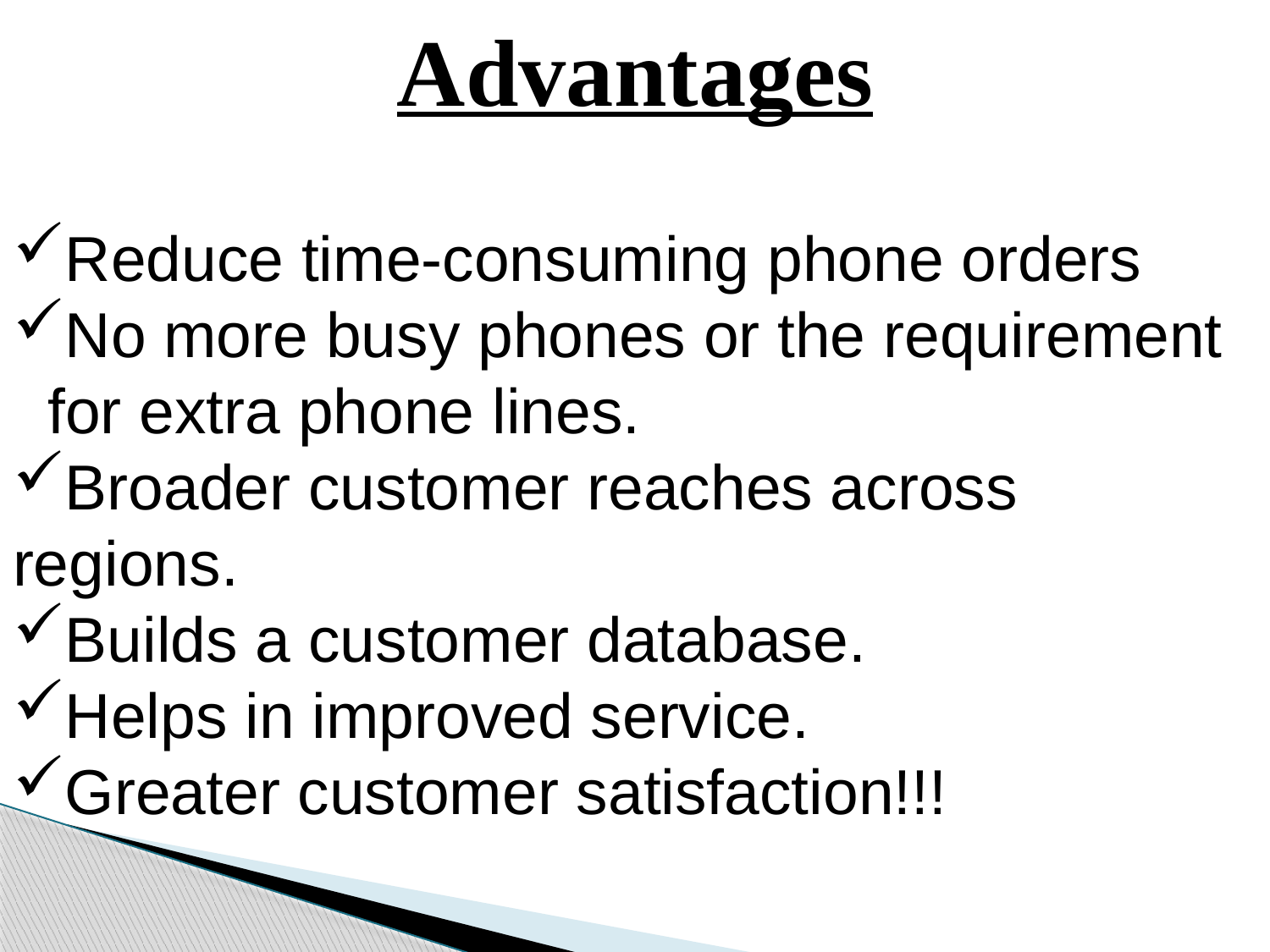

Advantages

Reduce time-consuming phone orders
No more busy phones or the requirement    for extra phone lines.
Broader customer reaches across regions.
Builds a customer database.
Helps in improved service.
Greater customer satisfaction!!!